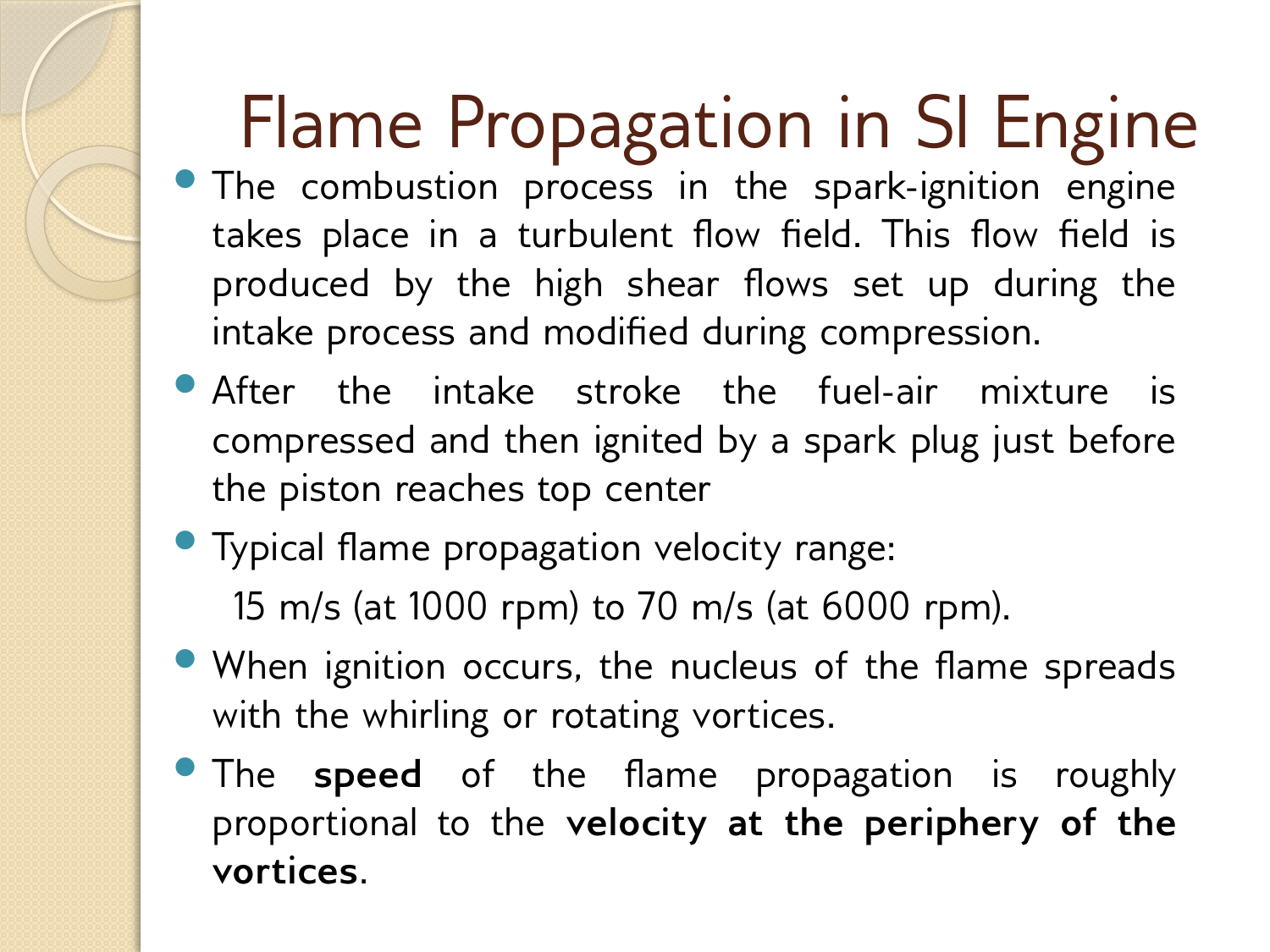

# Flame Propagation in SI Engine

The combustion process in the spark-ignition engine takes place in a turbulent flow field. This flow field is produced by the high shear flows set up during the intake process and modified during compression.
After the intake stroke the fuel-air mixture is compressed and then ignited by a spark plug just before the piston reaches top center
Typical flame propagation velocity range:
     15 m/s (at 1000 rpm) to 70 m/s (at 6000 rpm).
When ignition occurs, the nucleus of the flame spreads with the whirling or rotating vortices.
The speed of the flame propagation is roughly proportional to the velocity at the periphery of the vortices.